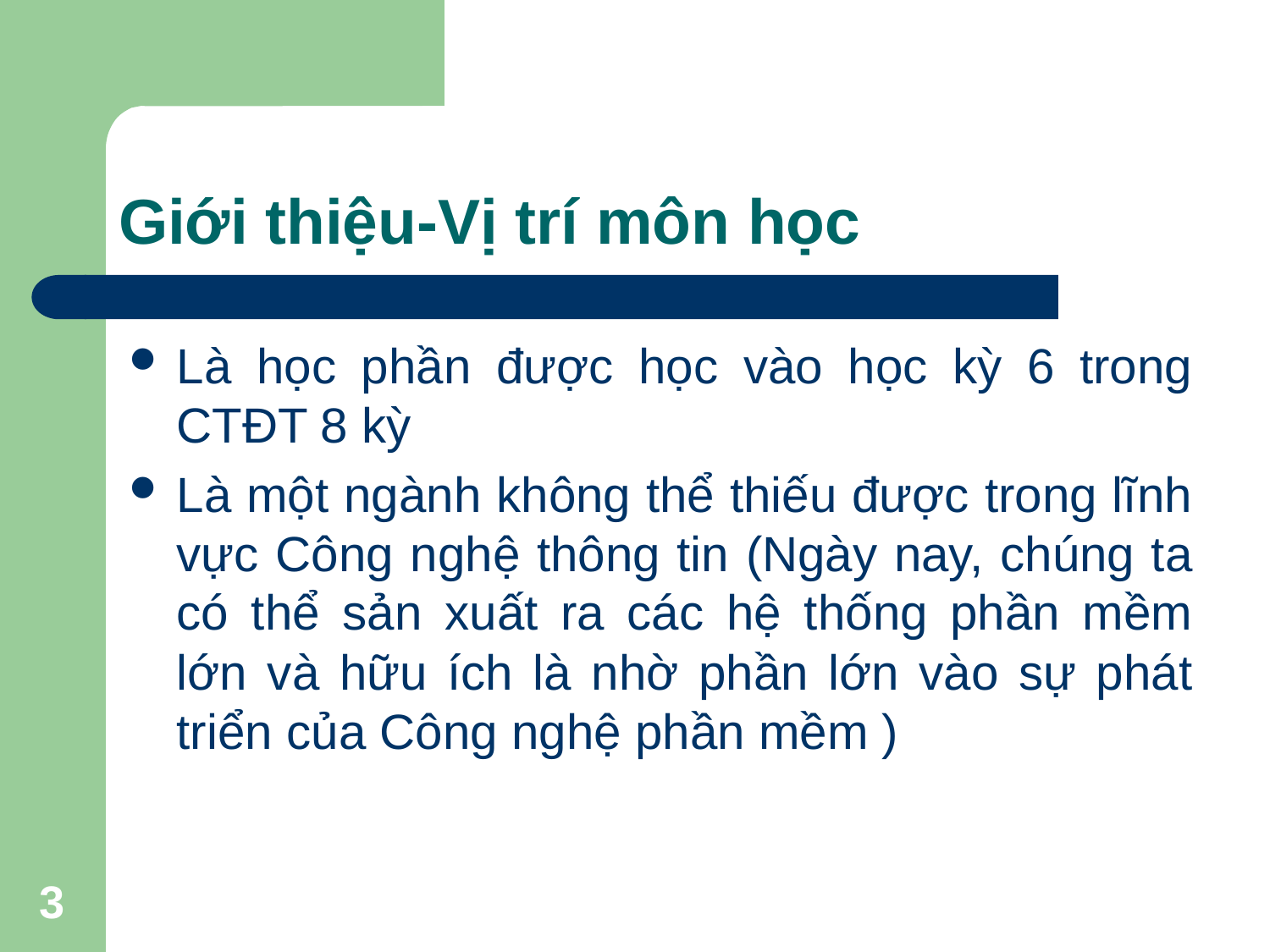

# Giới thiệu-Vị trí môn học
Là học phần được học vào học kỳ 6 trong CTĐT 8 kỳ
Là một ngành không thể thiếu được trong lĩnh vực Công nghệ thông tin (Ngày nay, chúng ta có thể sản xuất ra các hệ thống phần mềm lớn và hữu ích là nhờ phần lớn vào sự phát triển của Công nghệ phần mềm )

3